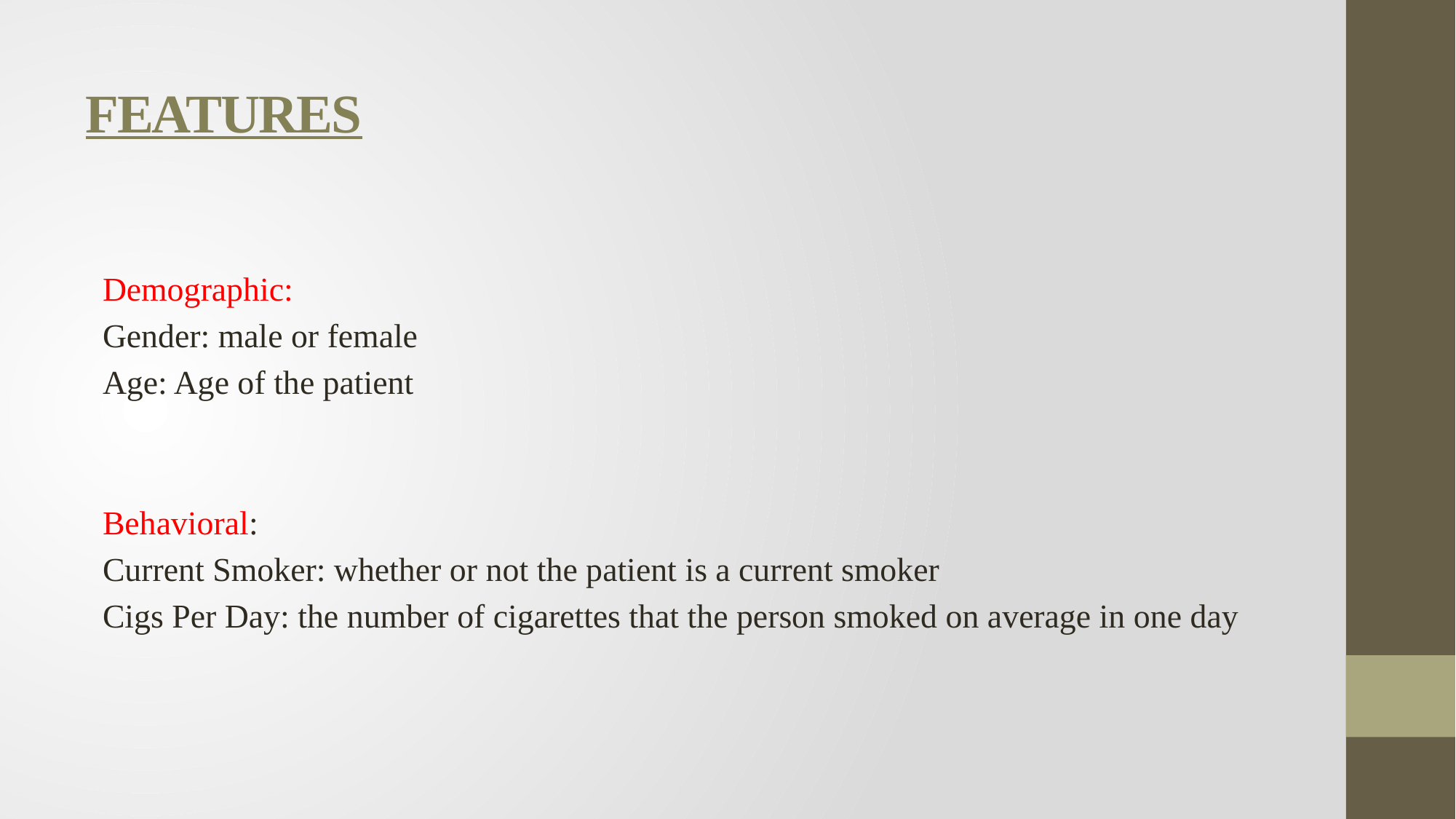

# FEATURES
Demographic:
Gender: male or female
Age: Age of the patient

Behavioral:
Current Smoker: whether or not the patient is a current smoker
Cigs Per Day: the number of cigarettes that the person smoked on average in one day